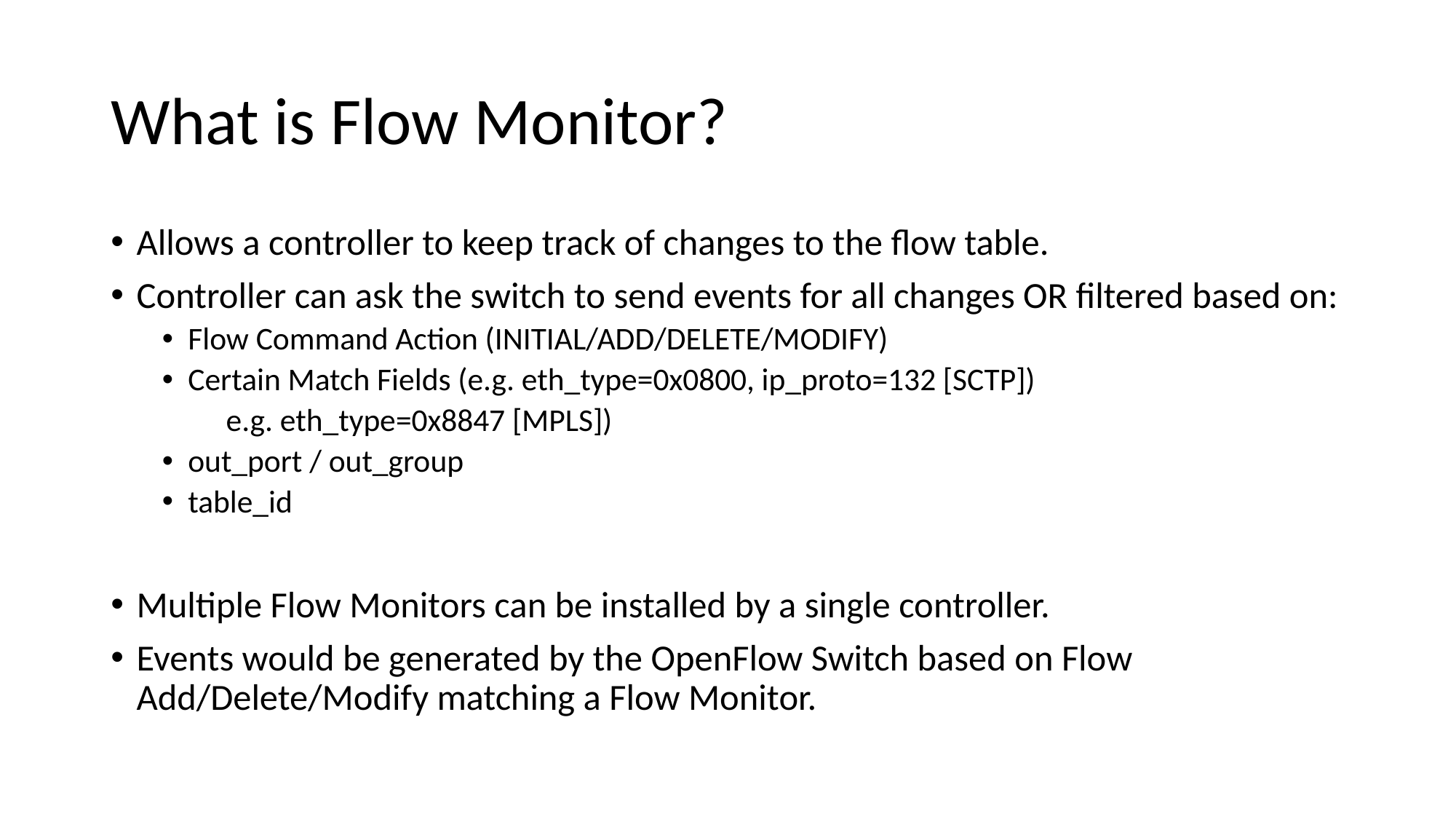

# What is Flow Monitor?
Allows a controller to keep track of changes to the flow table.
Controller can ask the switch to send events for all changes OR filtered based on:
Flow Command Action (INITIAL/ADD/DELETE/MODIFY)
Certain Match Fields (e.g. eth_type=0x0800, ip_proto=132 [SCTP])
			         e.g. eth_type=0x8847 [MPLS])
out_port / out_group
table_id

Multiple Flow Monitors can be installed by a single controller.
Events would be generated by the OpenFlow Switch based on Flow Add/Delete/Modify matching a Flow Monitor.